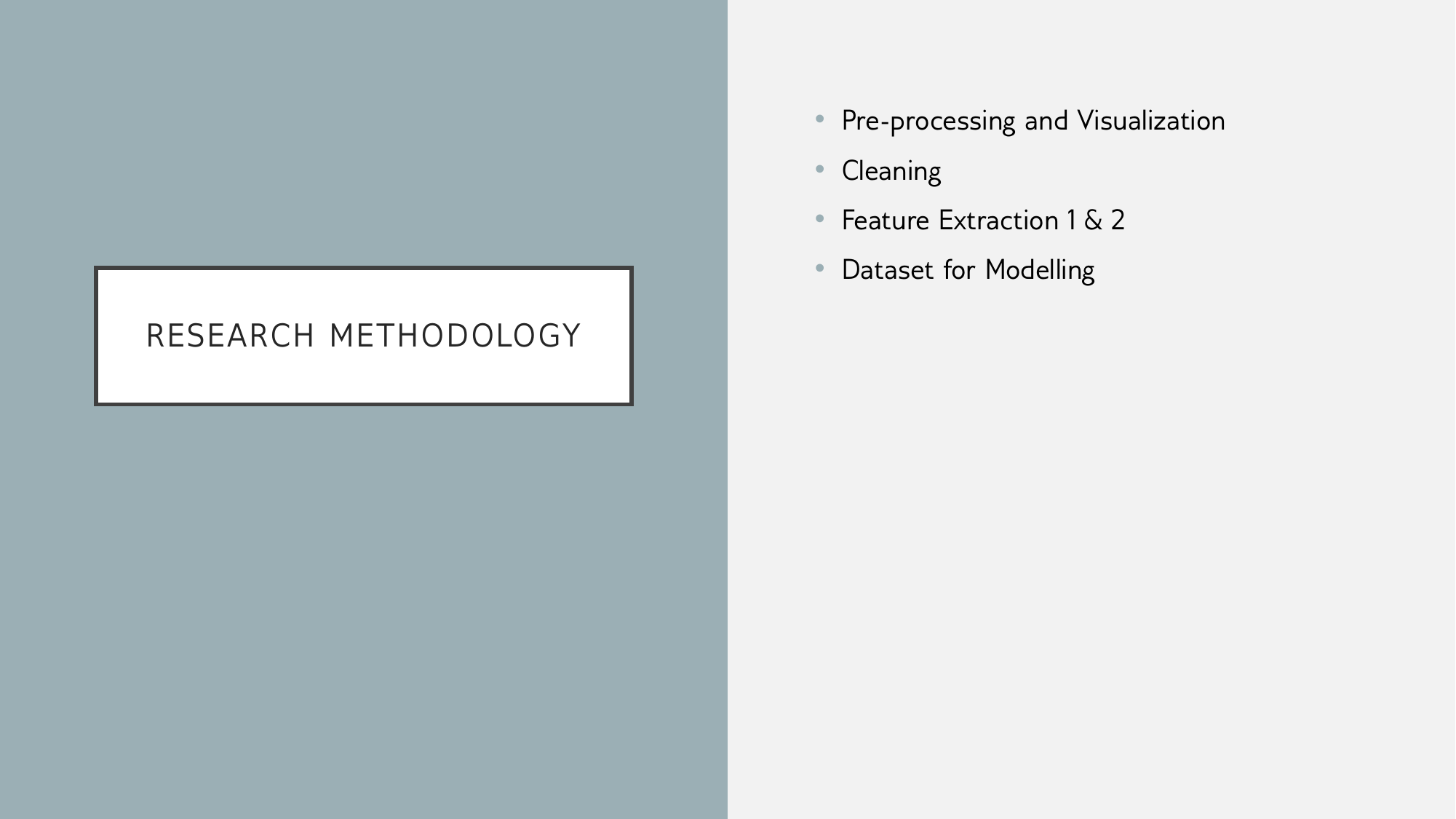

Pre-processing and Visualization
Cleaning
Feature Extraction 1 & 2
Dataset for Modelling
# Research methodology